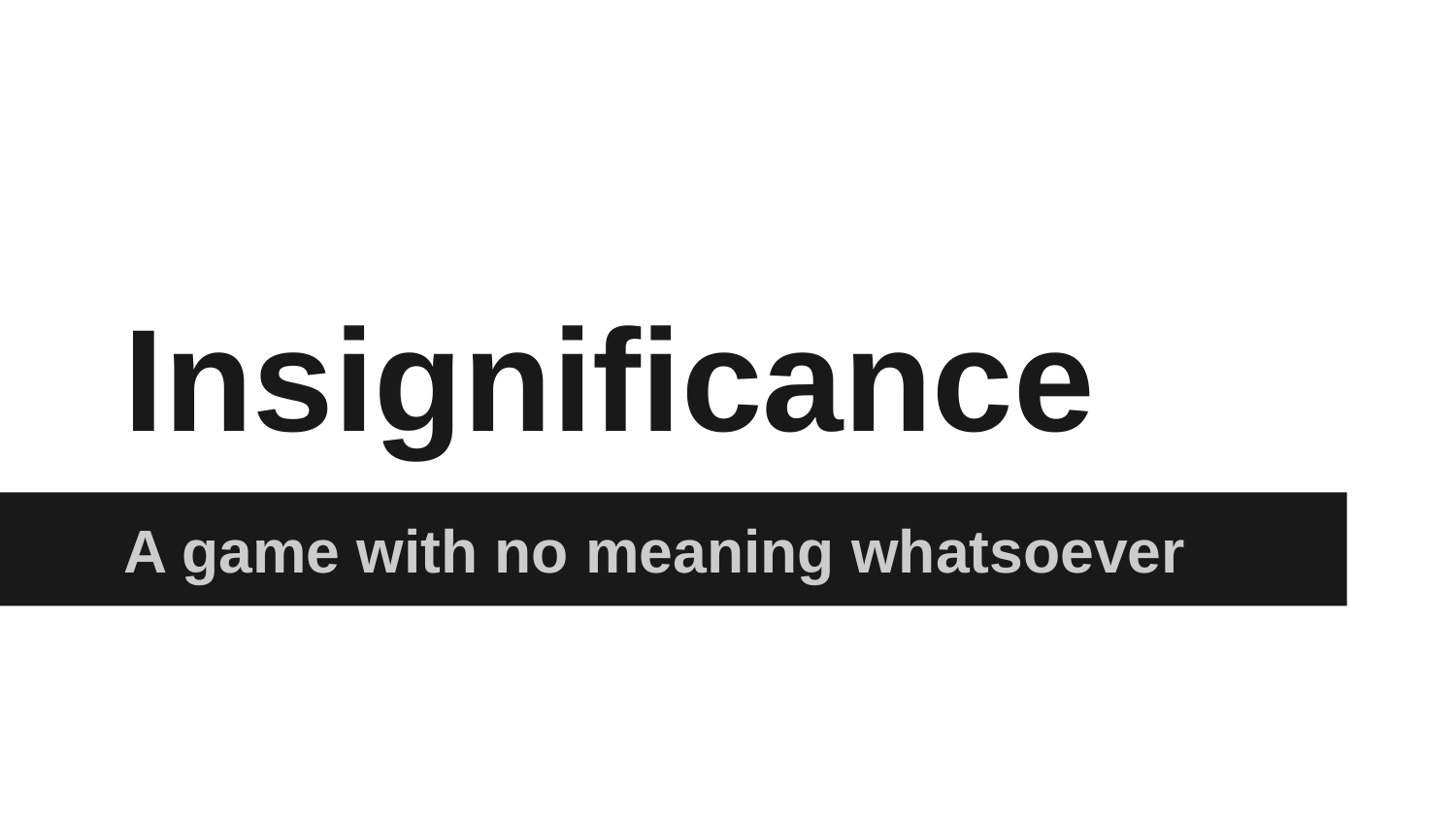

# Insignificance
A game with no meaning whatsoever